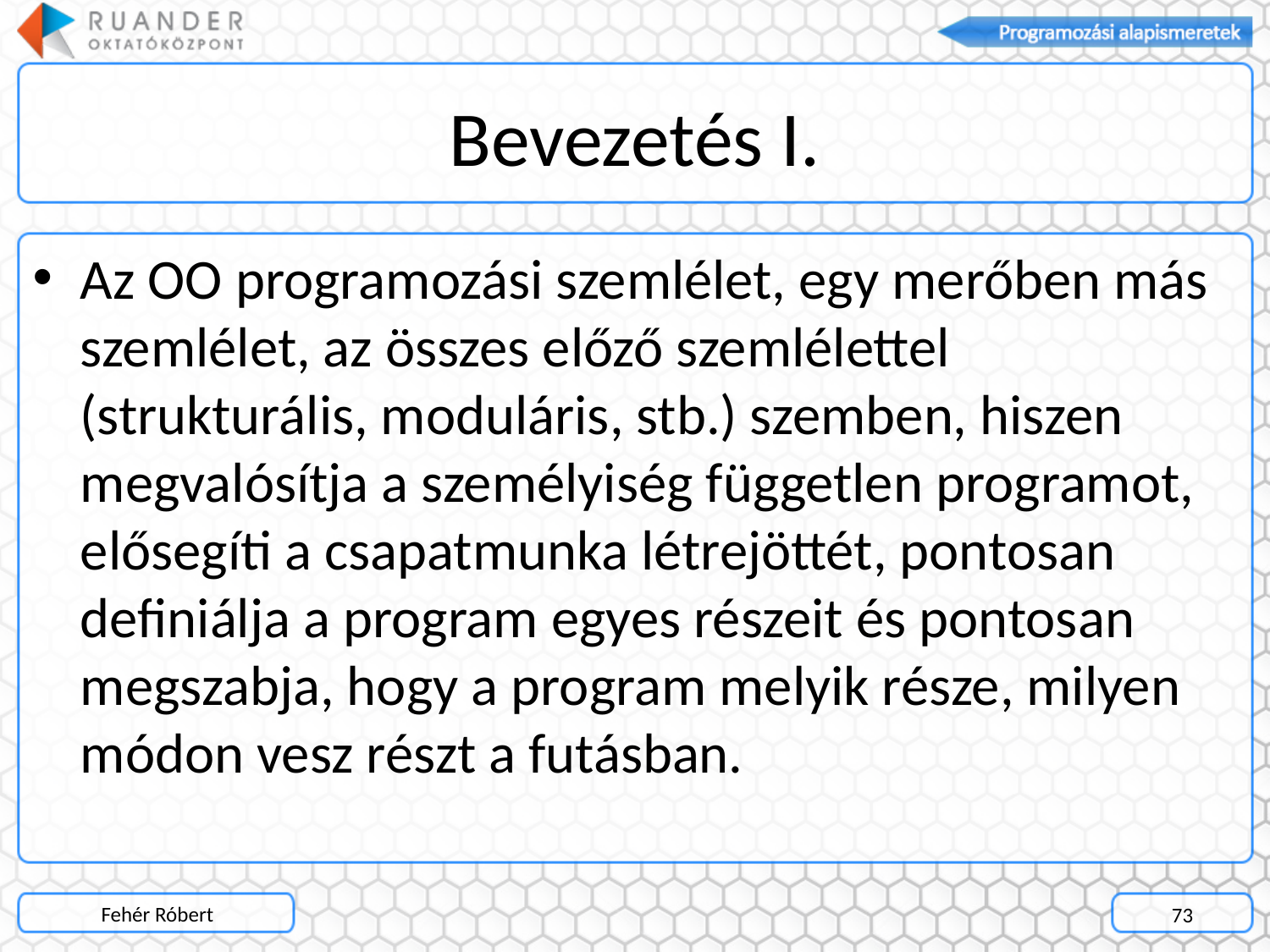

# Bevezetés I.
Az OO programozási szemlélet, egy merőben más szemlélet, az összes előző szemlélettel (strukturális, moduláris, stb.) szemben, hiszen megvalósítja a személyiség független programot, elősegíti a csapatmunka létrejöttét, pontosan definiálja a program egyes részeit és pontosan megszabja, hogy a program melyik része, milyen módon vesz részt a futásban.
Fehér Róbert
73